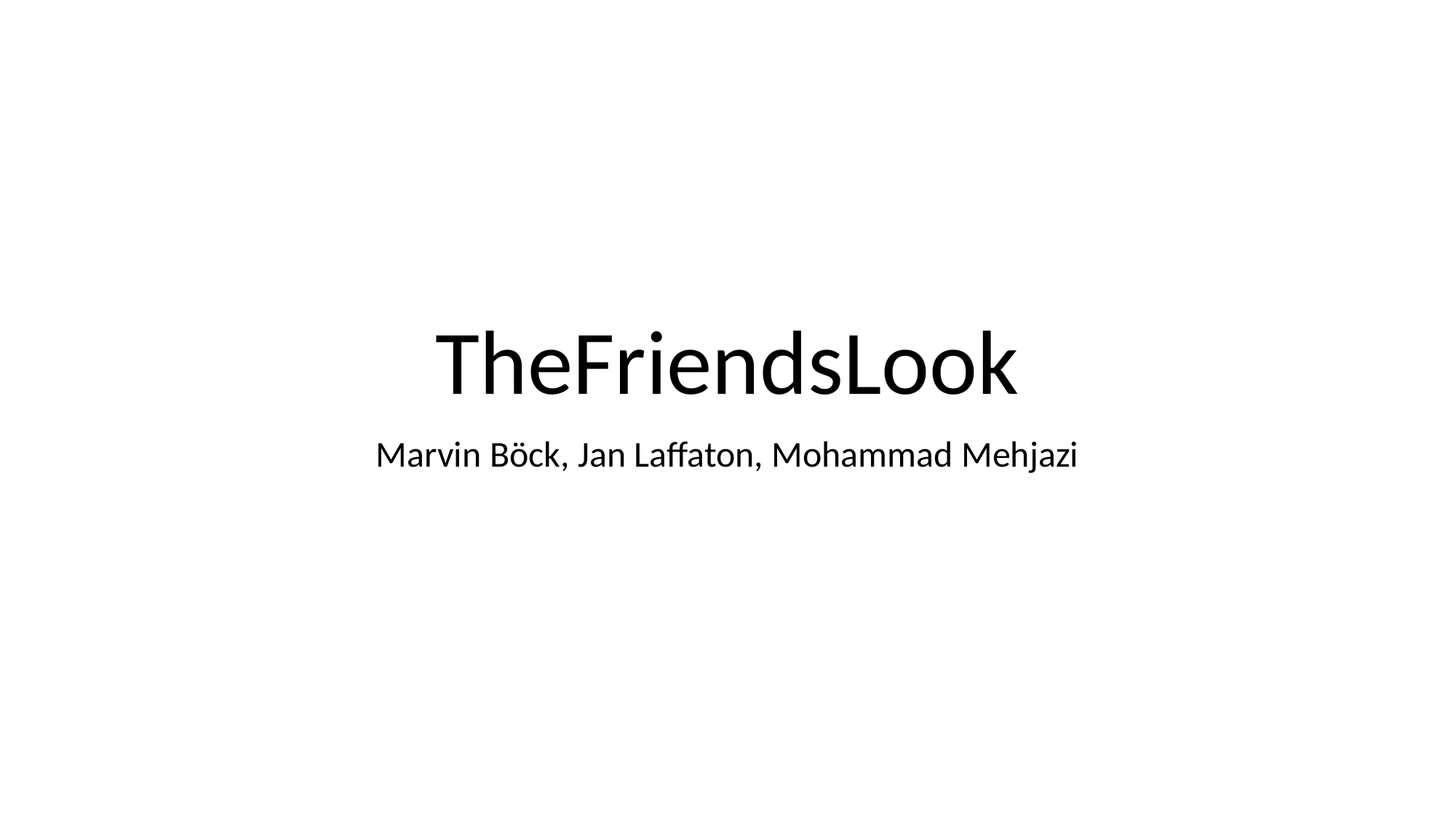

TheFriendsLook
Marvin Böck, Jan Laffaton, Mohammad Mehjazi